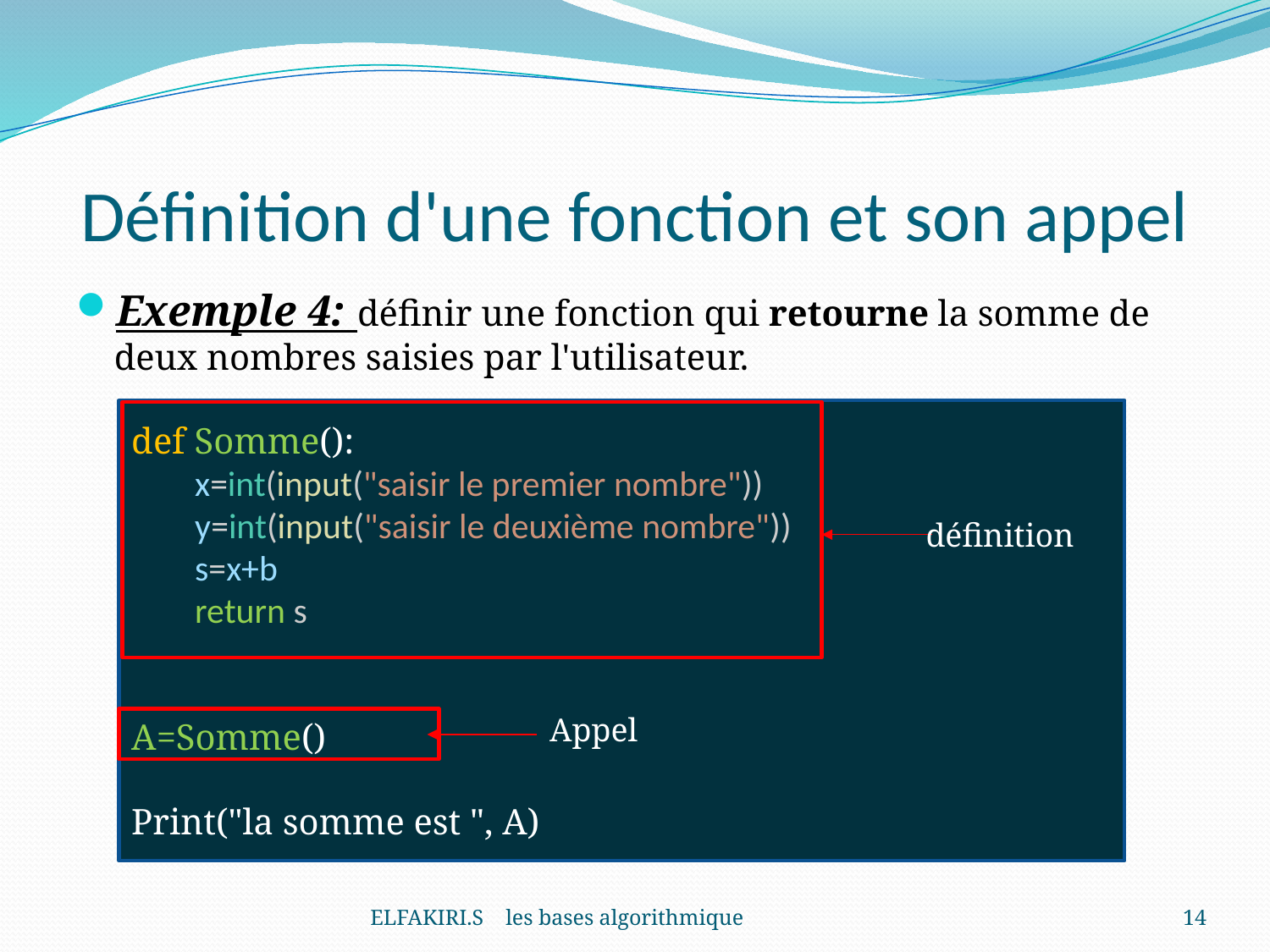

# Définition d'une fonction et son appel
Exemple 4: définir une fonction qui retourne la somme de deux nombres saisies par l'utilisateur.

def Somme():
x=int(input("saisir le premier nombre"))
y=int(input("saisir le deuxième nombre"))
s=x+b
return s

A=Somme()

Print("la somme est ", A)

définition
Appel

ELFAKIRI.S    les bases algorithmique
14